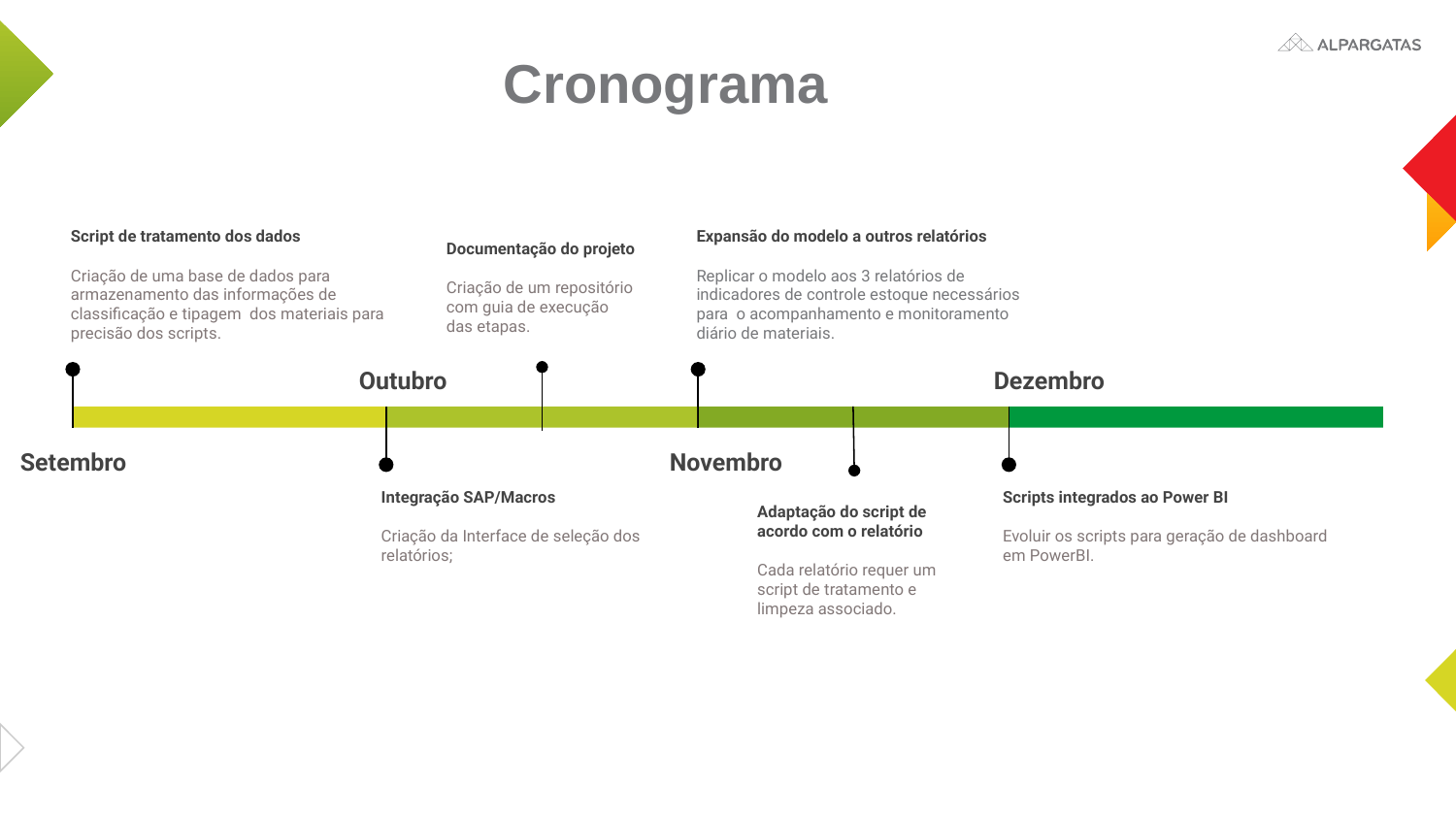

# Cronograma

Script de tratamento dos dados

Criação de uma base de dados para armazenamento das informações de classificação e tipagem  dos materiais para precisão dos scripts.

Setembro

Expansão do modelo a outros relatórios

Replicar o modelo aos 3 relatórios de indicadores de controle estoque necessários para  o acompanhamento e monitoramento  diário de materiais.

Novembro

Documentação do projeto
Criação de um repositório com guia de execução das etapas.

Outubro

Integração SAP/Macros

Criação da Interface de seleção dos relatórios;

Dezembro

Scripts integrados ao Power BI
Evoluir os scripts para geração de dashboard em PowerBI.

Adaptação do script de acordo com o relatório
Cada relatório requer um script de tratamento e limpeza associado.